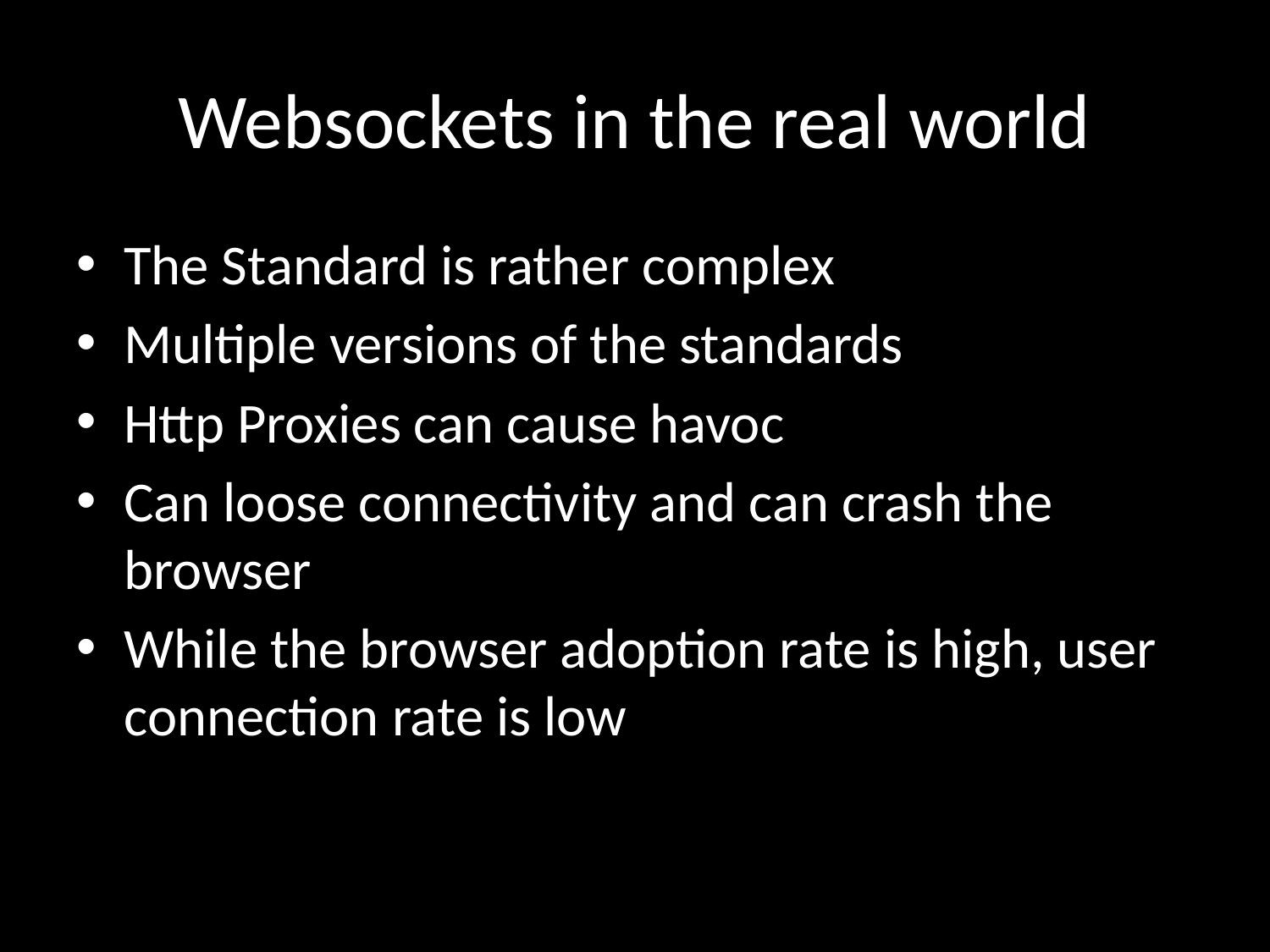

# Websockets in the real world
The Standard is rather complex
Multiple versions of the standards
Http Proxies can cause havoc
Can loose connectivity and can crash the browser
While the browser adoption rate is high, user connection rate is low